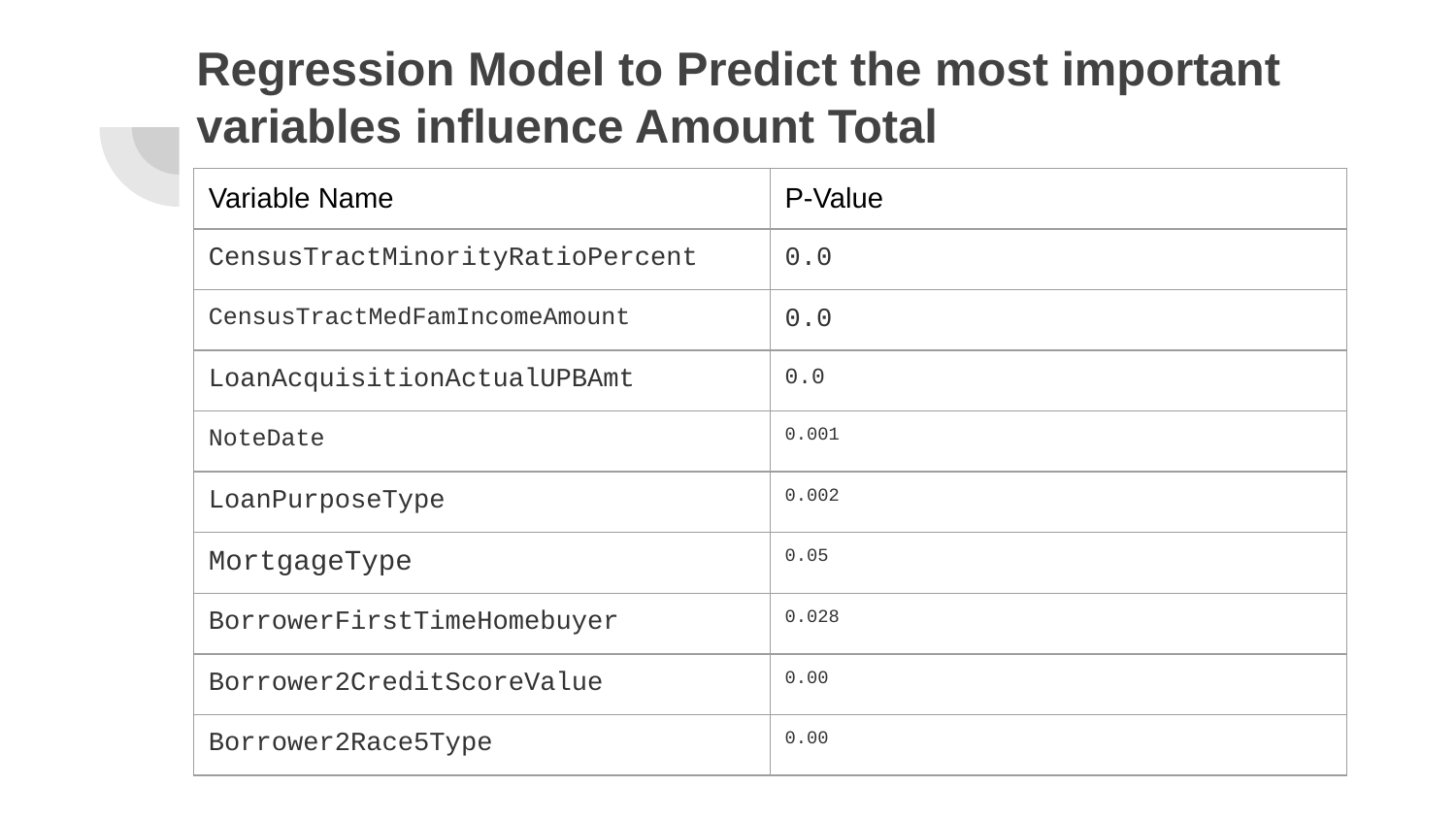

# Regression Model to Predict the most important variables influence Amount Total
| Variable Name | P-Value |
| --- | --- |
| CensusTractMinorityRatioPercent | 0.0 |
| CensusTractMedFamIncomeAmount | 0.0 |
| LoanAcquisitionActualUPBAmt | 0.0 |
| NoteDate | 0.001 |
| LoanPurposeType | 0.002 |
| MortgageType | 0.05 |
| BorrowerFirstTimeHomebuyer | 0.028 |
| Borrower2CreditScoreValue | 0.00 |
| Borrower2Race5Type | 0.00 |